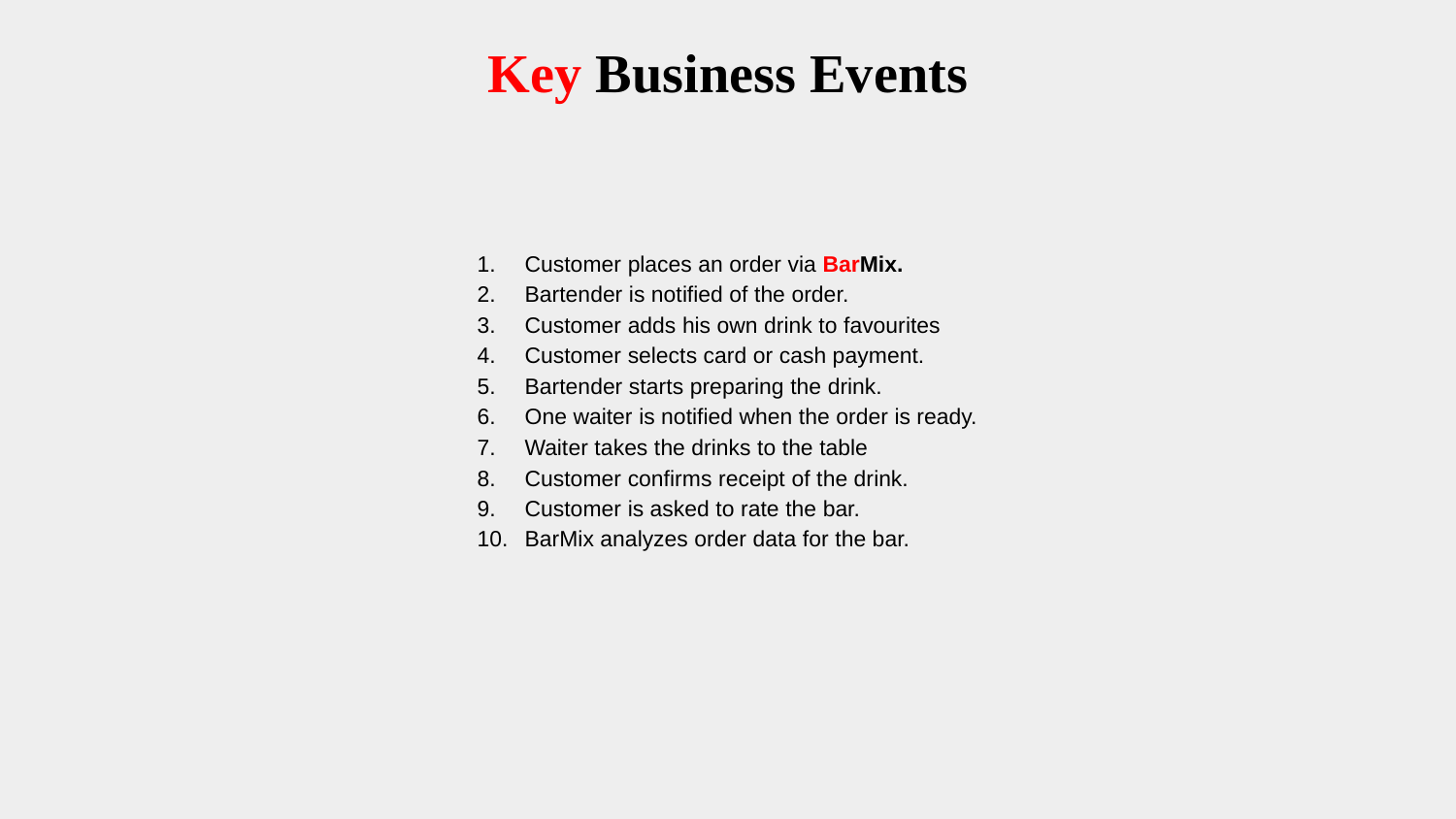

# Key Business Events
Customer places an order via BarMix.
Bartender is notified of the order.
Customer adds his own drink to favourites
Customer selects card or cash payment.
Bartender starts preparing the drink.
One waiter is notified when the order is ready.
Waiter takes the drinks to the table
Customer confirms receipt of the drink.
Customer is asked to rate the bar.
BarMix analyzes order data for the bar.